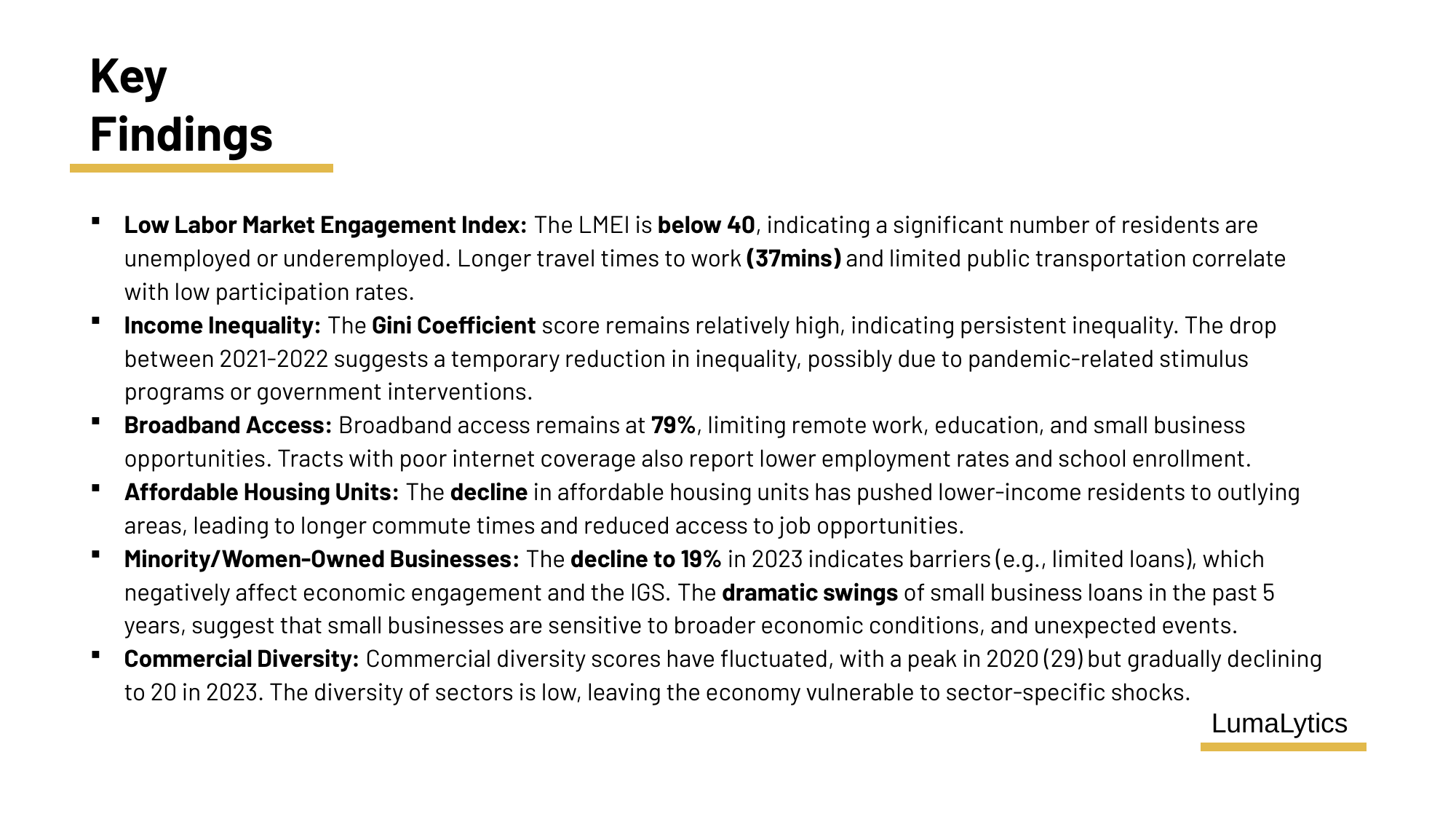

Key Findings
Low Labor Market Engagement Index: The LMEI is below 40, indicating a significant number of residents are unemployed or underemployed. Longer travel times to work (37mins) and limited public transportation correlate with low participation rates.
Income Inequality: The Gini Coefficient score remains relatively high, indicating persistent inequality. The drop between 2021-2022 suggests a temporary reduction in inequality, possibly due to pandemic-related stimulus programs or government interventions.
Broadband Access: Broadband access remains at 79%, limiting remote work, education, and small business opportunities. Tracts with poor internet coverage also report lower employment rates and school enrollment.
Affordable Housing Units: The decline in affordable housing units has pushed lower-income residents to outlying areas, leading to longer commute times and reduced access to job opportunities.
Minority/Women-Owned Businesses: The decline to 19% in 2023 indicates barriers (e.g., limited loans), which negatively affect economic engagement and the IGS. The dramatic swings of small business loans in the past 5 years, suggest that small businesses are sensitive to broader economic conditions, and unexpected events.
Commercial Diversity: Commercial diversity scores have fluctuated, with a peak in 2020 (29) but gradually declining to 20 in 2023. The diversity of sectors is low, leaving the economy vulnerable to sector-specific shocks.
LumaLytics